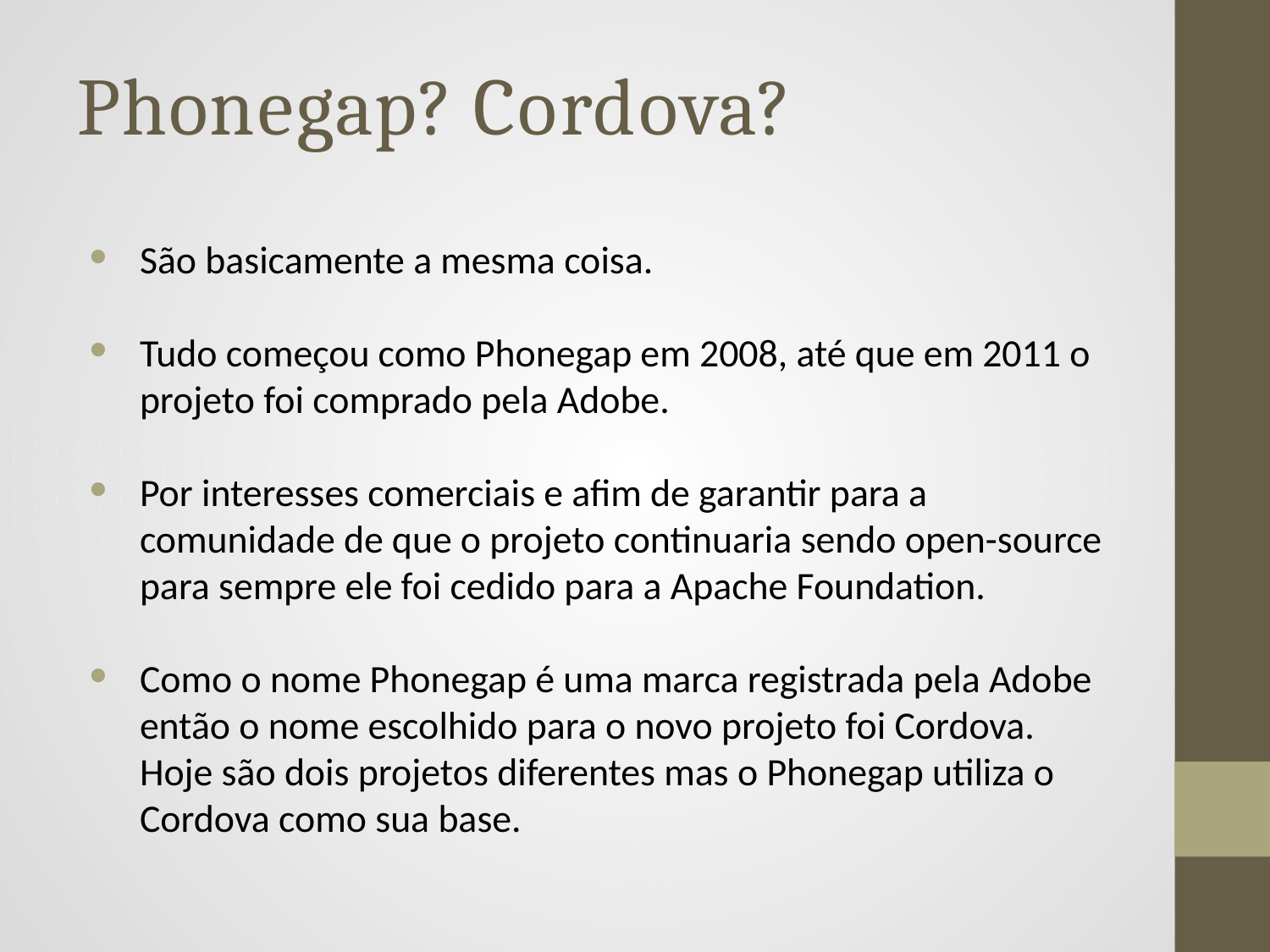

# Phonegap? Cordova?

São basicamente a mesma coisa.

Tudo começou como Phonegap em 2008, até que em 2011 o projeto foi comprado pela Adobe.

Por interesses comerciais e afim de garantir para a comunidade de que o projeto continuaria sendo open-source para sempre ele foi cedido para a Apache Foundation.

Como o nome Phonegap é uma marca registrada pela Adobe então o nome escolhido para o novo projeto foi Cordova. Hoje são dois projetos diferentes mas o Phonegap utiliza o Cordova como sua base.